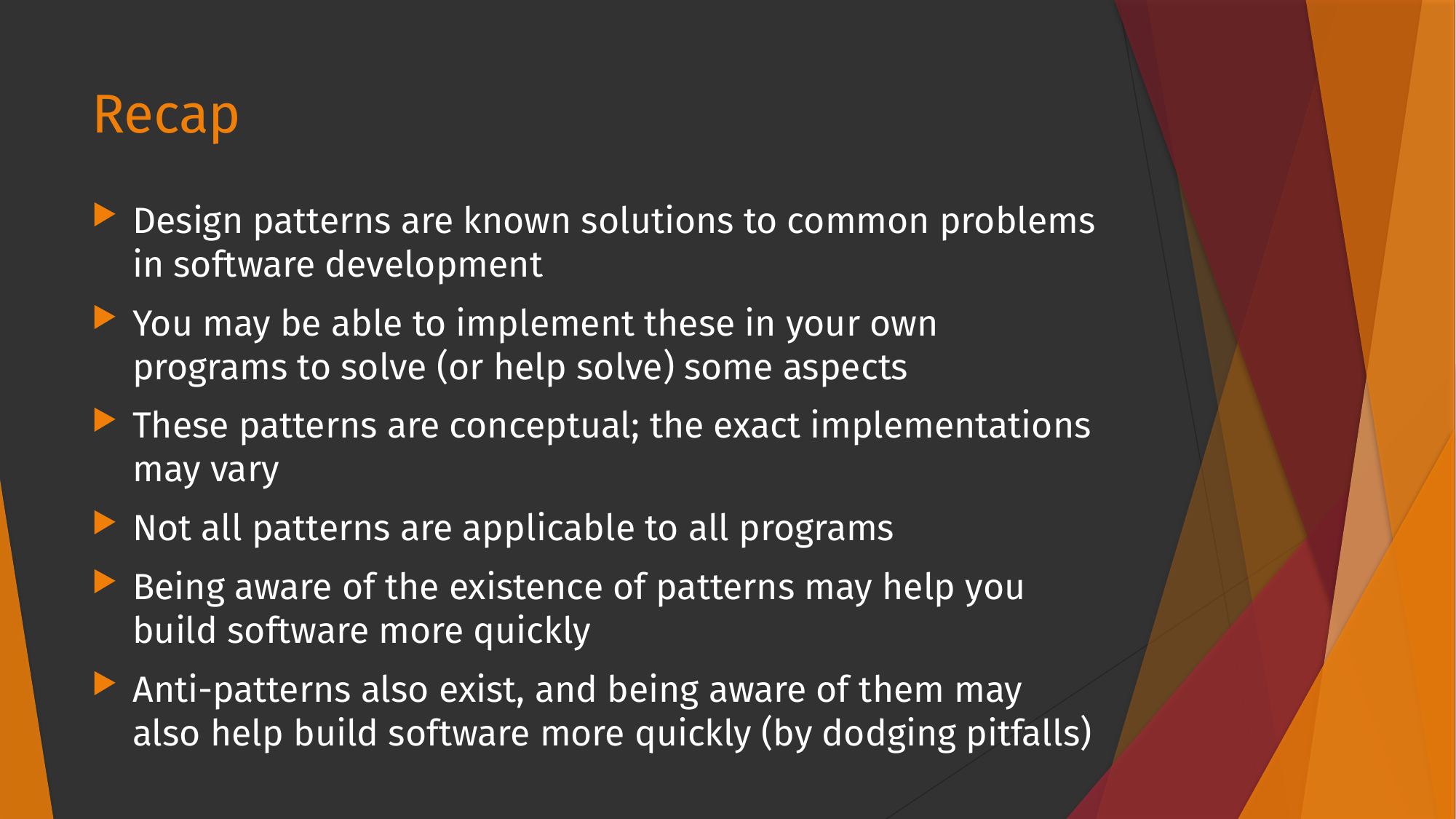

# Recap
Design patterns are known solutions to common problems in software development
You may be able to implement these in your own programs to solve (or help solve) some aspects
These patterns are conceptual; the exact implementations may vary
Not all patterns are applicable to all programs
Being aware of the existence of patterns may help you build software more quickly
Anti-patterns also exist, and being aware of them may also help build software more quickly (by dodging pitfalls)